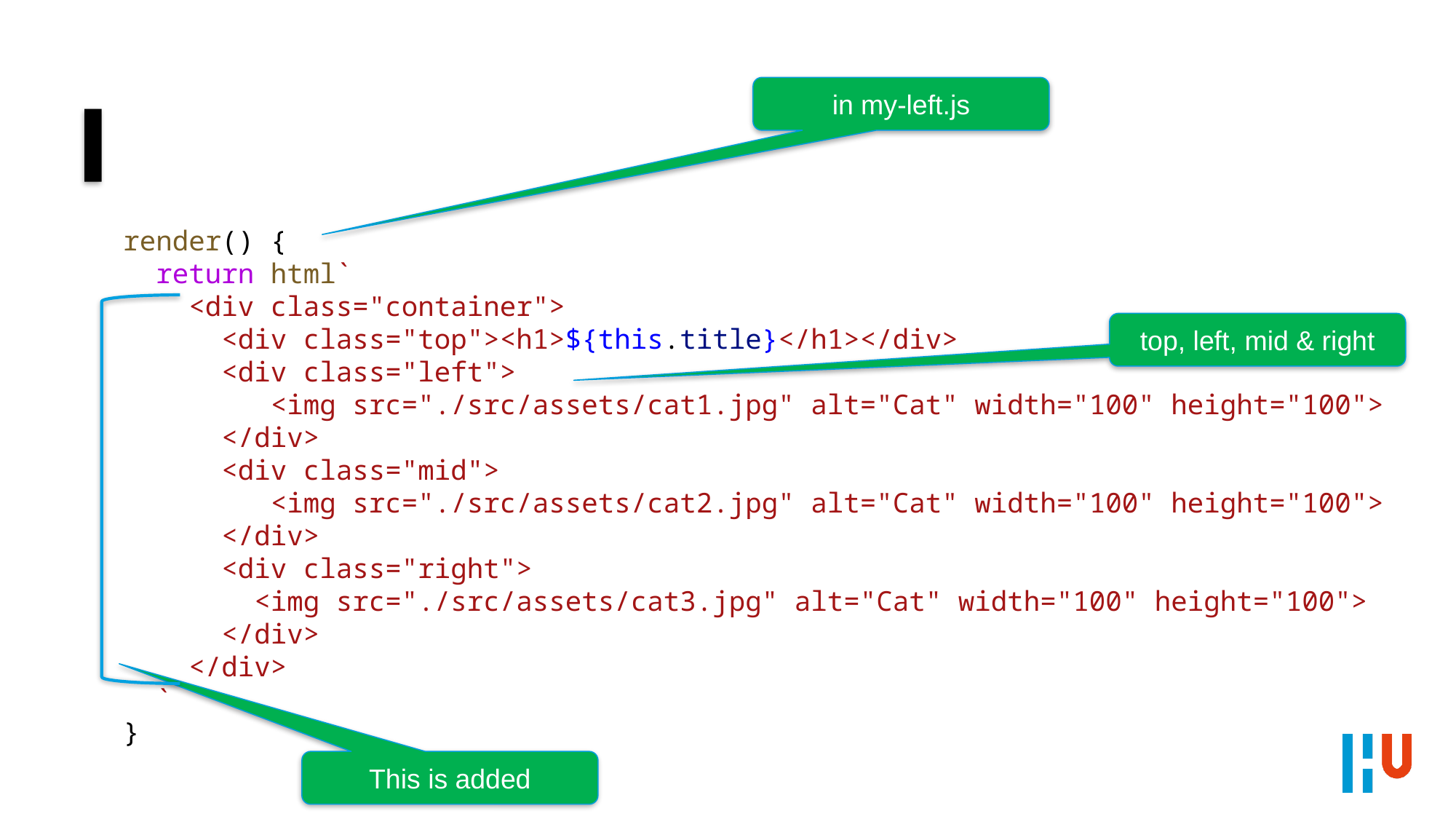

in my-left.js
render() {
  return html`
    <div class="container">
      <div class="top"><h1>${this.title}</h1></div>
      <div class="left">
         <img src="./src/assets/cat1.jpg" alt="Cat" width="100" height="100">
      </div>
      <div class="mid">
         <img src="./src/assets/cat2.jpg" alt="Cat" width="100" height="100">
      </div>
      <div class="right">
        <img src="./src/assets/cat3.jpg" alt="Cat" width="100" height="100">
      </div>
    </div>
  `
}

top, left, mid & right
This is added